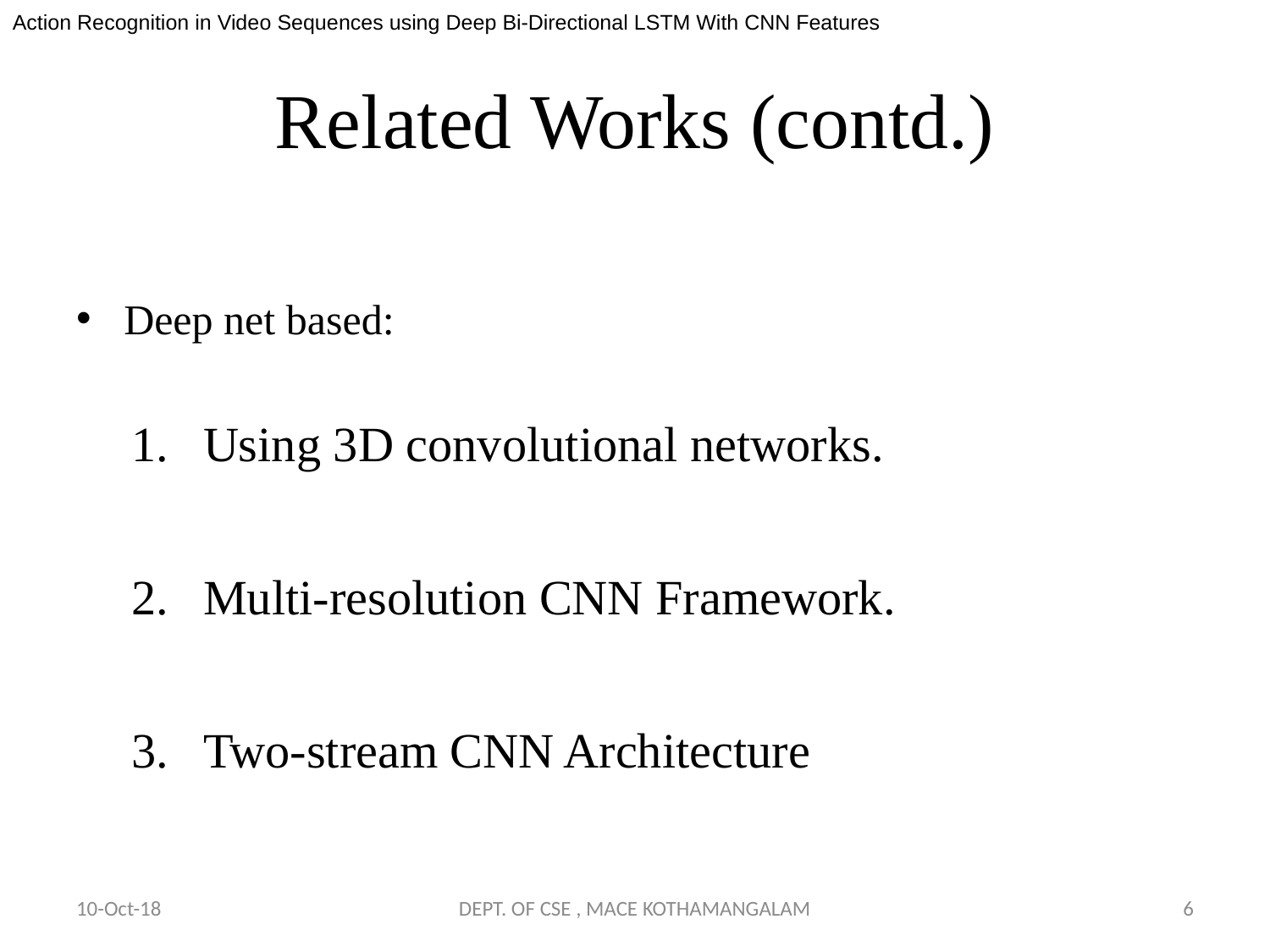

Action Recognition in Video Sequences using Deep Bi-Directional LSTM With CNN Features

# Related Works (contd.)
Deep net based:

Using 3D convolutional networks.

Multi-resolution CNN Framework.

Two-stream CNN Architecture

10-Oct-18
DEPT. OF CSE , MACE KOTHAMANGALAM
6